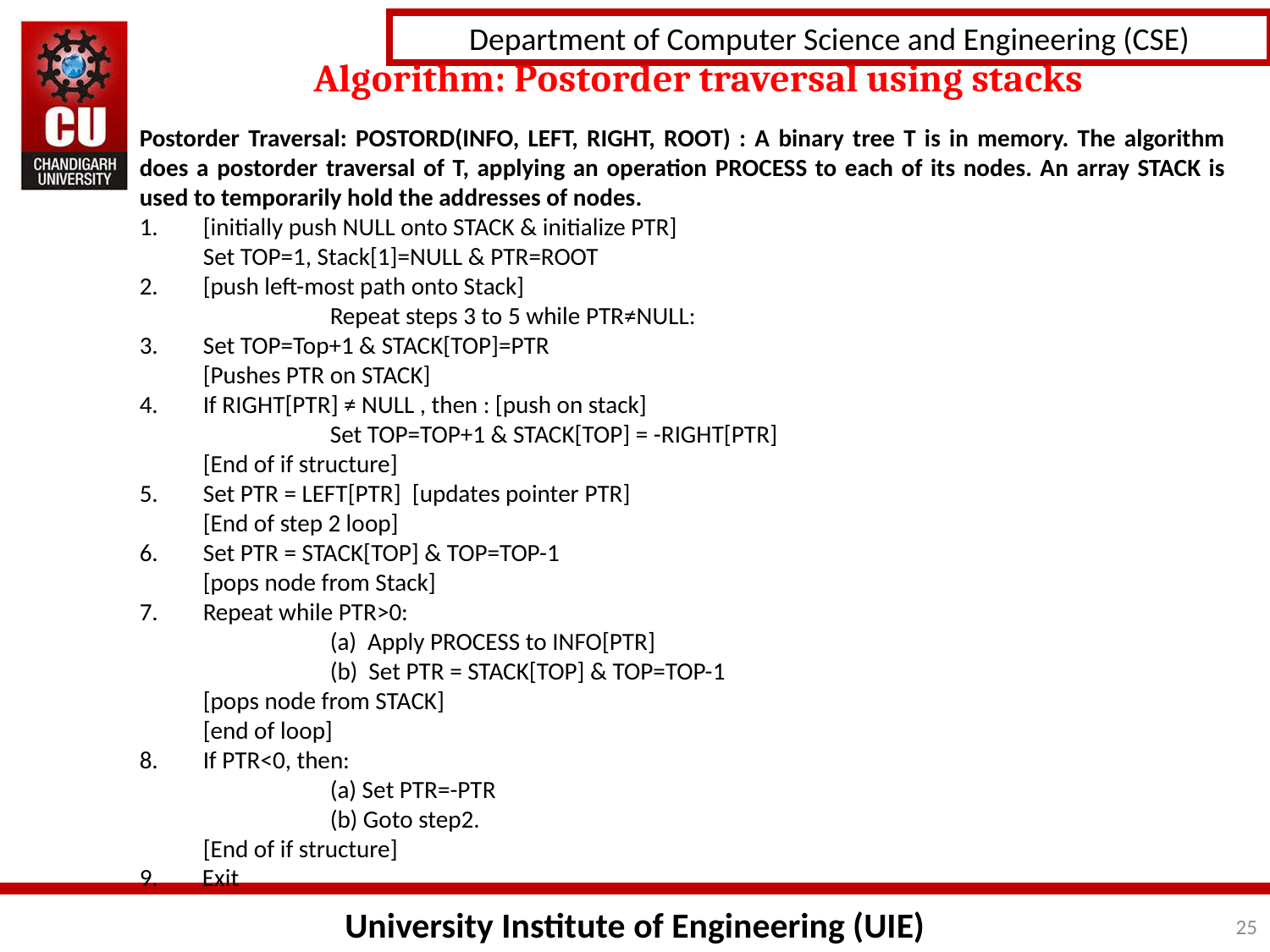

Algorithm: Postorder traversal using stacks
Postorder Traversal: POSTORD(INFO, LEFT, RIGHT, ROOT) : A binary tree T is in memory. The algorithm does a postorder traversal of T, applying an operation PROCESS to each of its nodes. An array STACK is used to temporarily hold the addresses of nodes.
[initially push NULL onto STACK & initialize PTR]
	Set TOP=1, Stack[1]=NULL & PTR=ROOT
[push left-most path onto Stack]
		Repeat steps 3 to 5 while PTR≠NULL:
Set TOP=Top+1 & STACK[TOP]=PTR
	[Pushes PTR on STACK]
If RIGHT[PTR] ≠ NULL , then : [push on stack]
		Set TOP=TOP+1 & STACK[TOP] = -RIGHT[PTR]
	[End of if structure]
Set PTR = LEFT[PTR]  [updates pointer PTR]
	[End of step 2 loop]
Set PTR = STACK[TOP] & TOP=TOP-1
	[pops node from Stack]
Repeat while PTR>0:
		(a)  Apply PROCESS to INFO[PTR]
		(b)  Set PTR = STACK[TOP] & TOP=TOP-1
	[pops node from STACK]
	[end of loop]
If PTR<0, then:
		(a) Set PTR=-PTR
		(b) Goto step2.
	[End of if structure]
9.        Exit

25